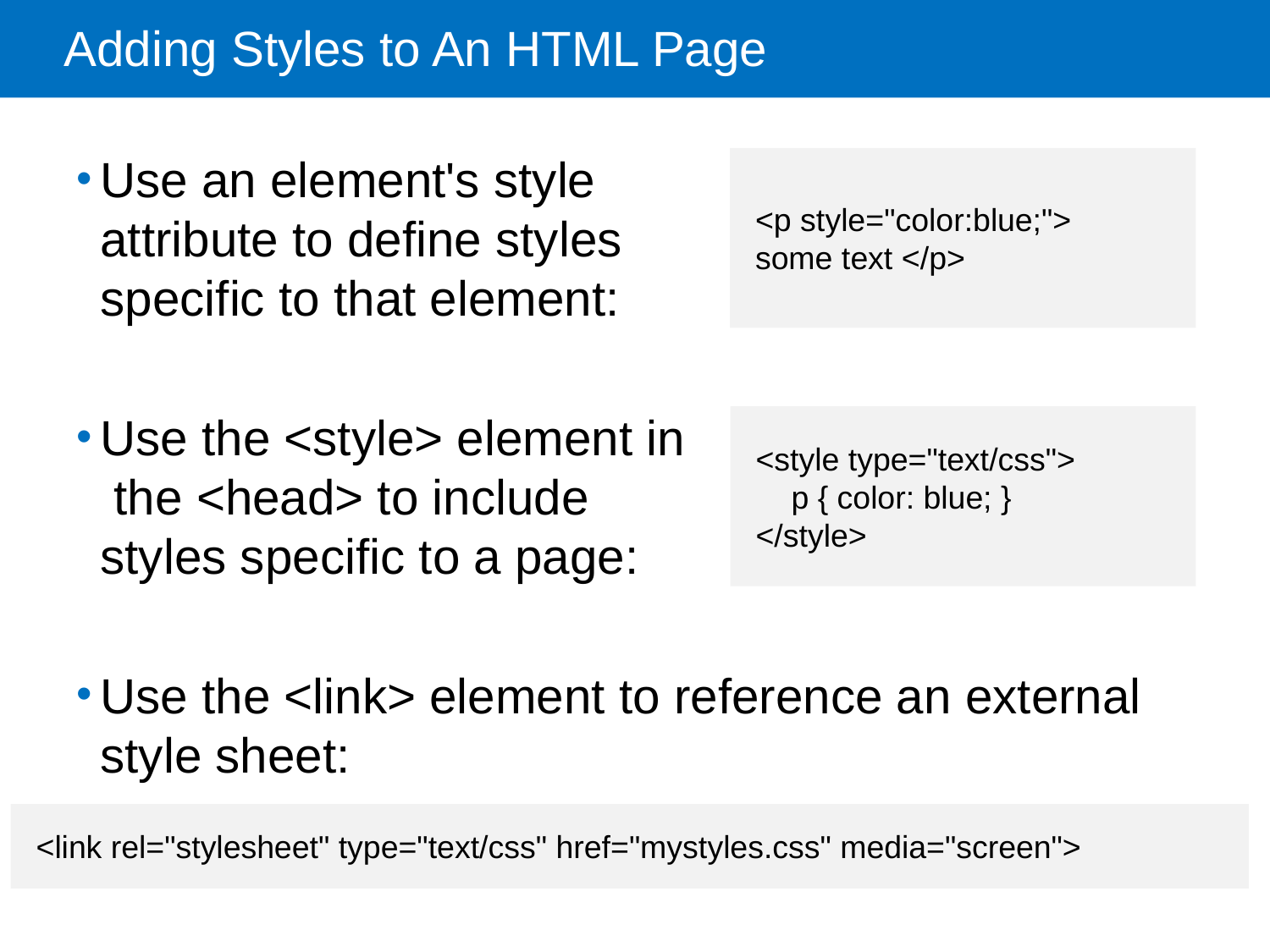

# Adding Styles to An HTML Page
Use an element's style
attribute to define styles
specific to that element:

Use the <style> element in
 the <head> to include
styles specific to a page:

Use the <link> element to reference an external style sheet:

<p style="color:blue;">
some text </p>
<style type="text/css">
    p { color: blue; }
</style>
<link rel="stylesheet" type="text/css" href="mystyles.css" media="screen">